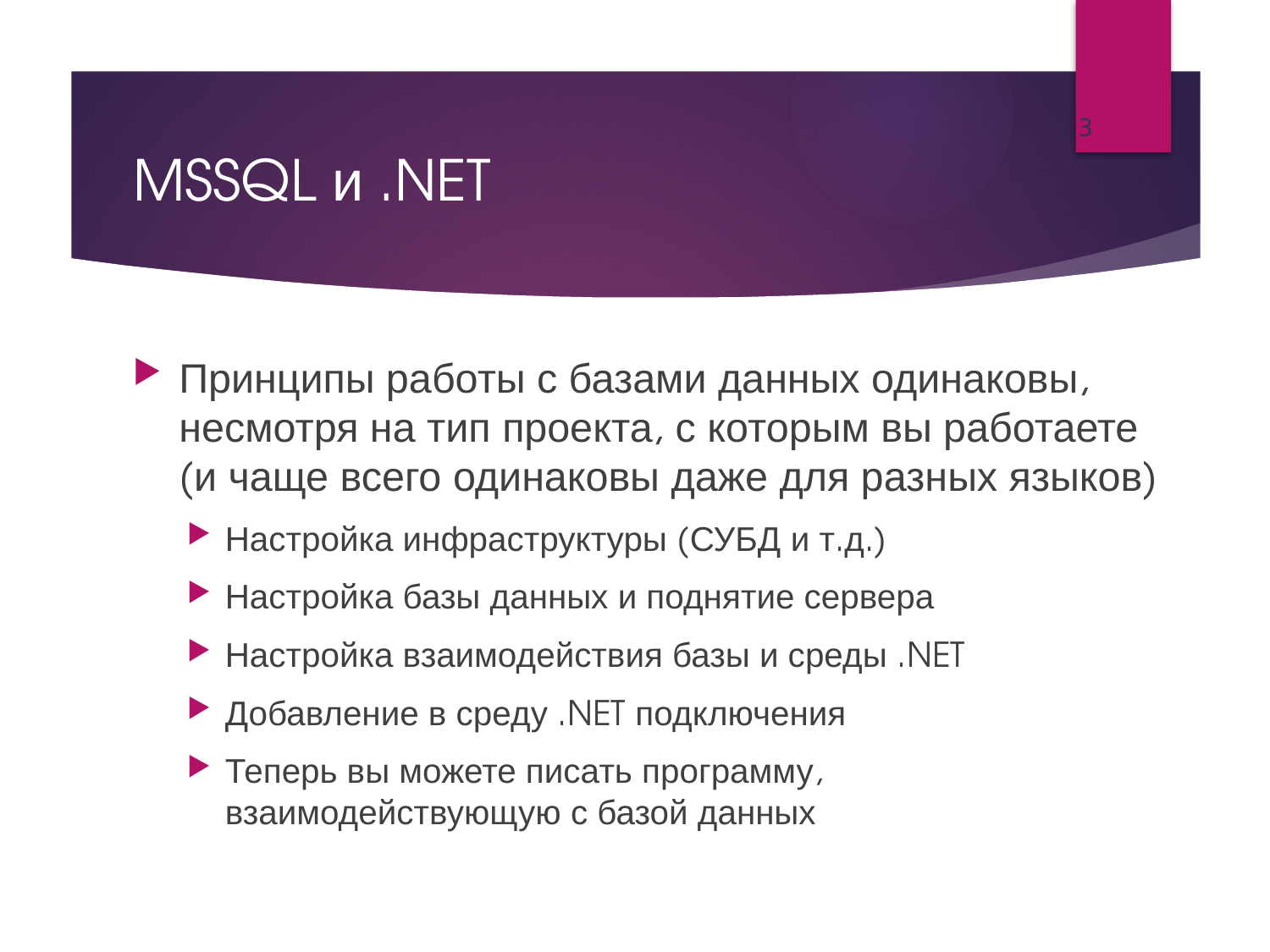

3
# MSSQL и .NET
Принципы работы с базами данных одинаковы, несмотря на тип проекта, с которым вы работаете (и чаще всего одинаковы даже для разных языков)
Настройка инфраструктуры (СУБД и т.д.)
Настройка базы данных и поднятие сервера
Настройка взаимодействия базы и среды .NET
Добавление в среду .NET подключения
Теперь вы можете писать программу, взаимодействующую с базой данных